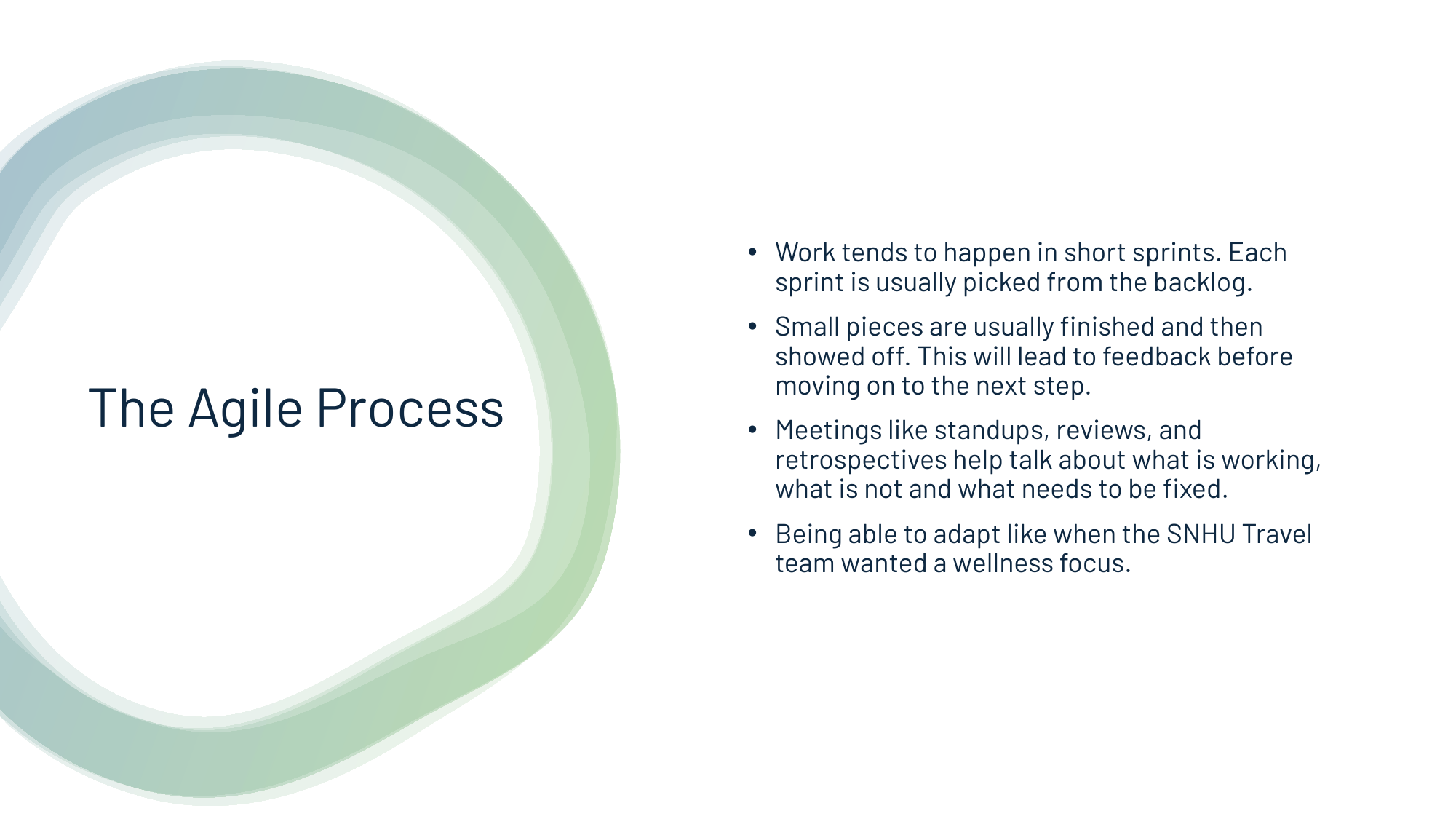

Work tends to happen in short sprints. Each sprint is usually picked from the backlog.
Small pieces are usually finished and then showed off. This will lead to feedback before moving on to the next step.
Meetings like standups, reviews, and retrospectives help talk about what is working, what is not and what needs to be fixed.
Being able to adapt like when the SNHU Travel team wanted a wellness focus.
# The Agile Process